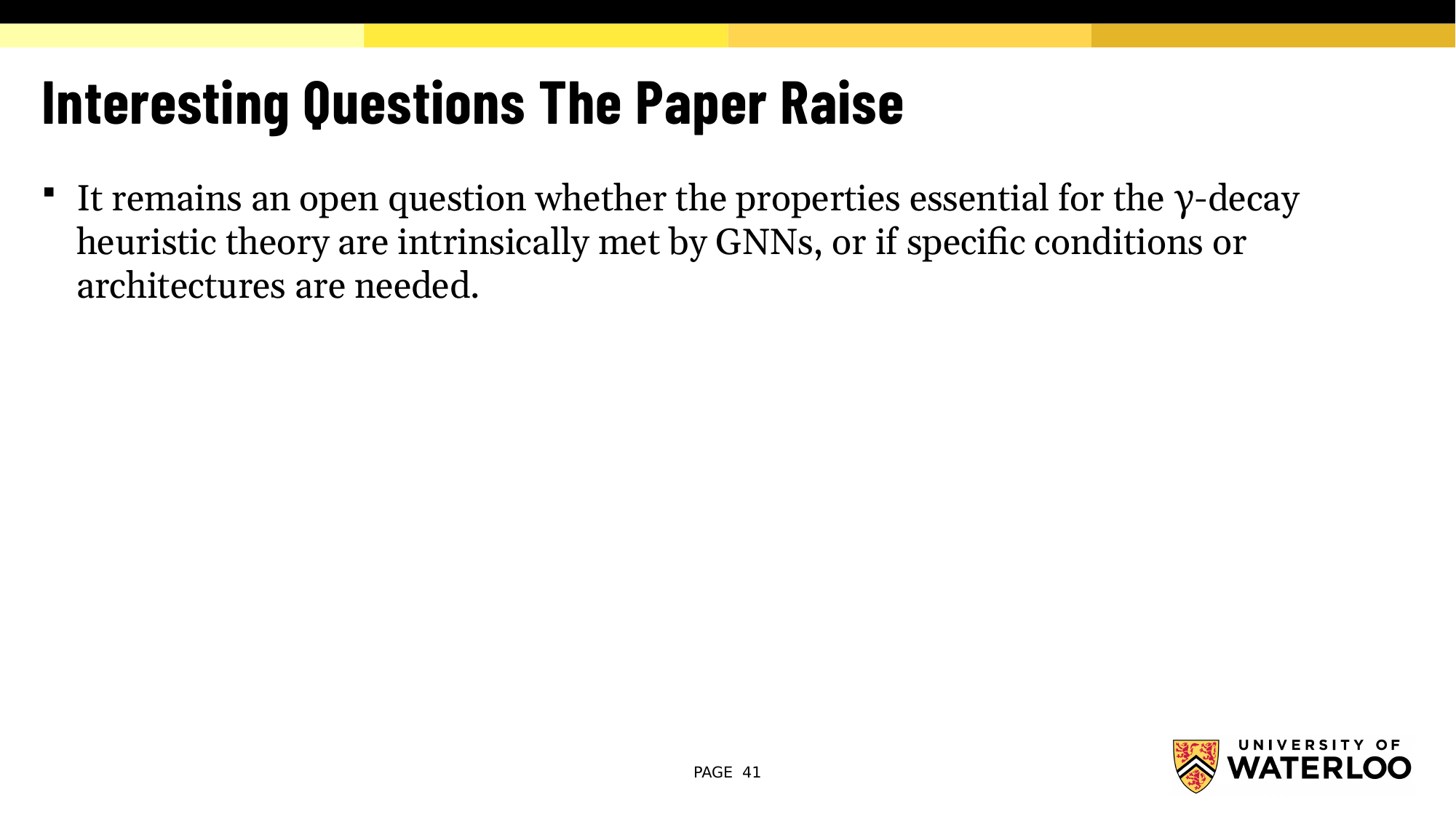

# Interesting Questions The Paper Raise
It remains an open question whether the properties essential for the γ-decay heuristic theory are intrinsically met by GNNs, or if specific conditions or architectures are needed.

PAGE  41